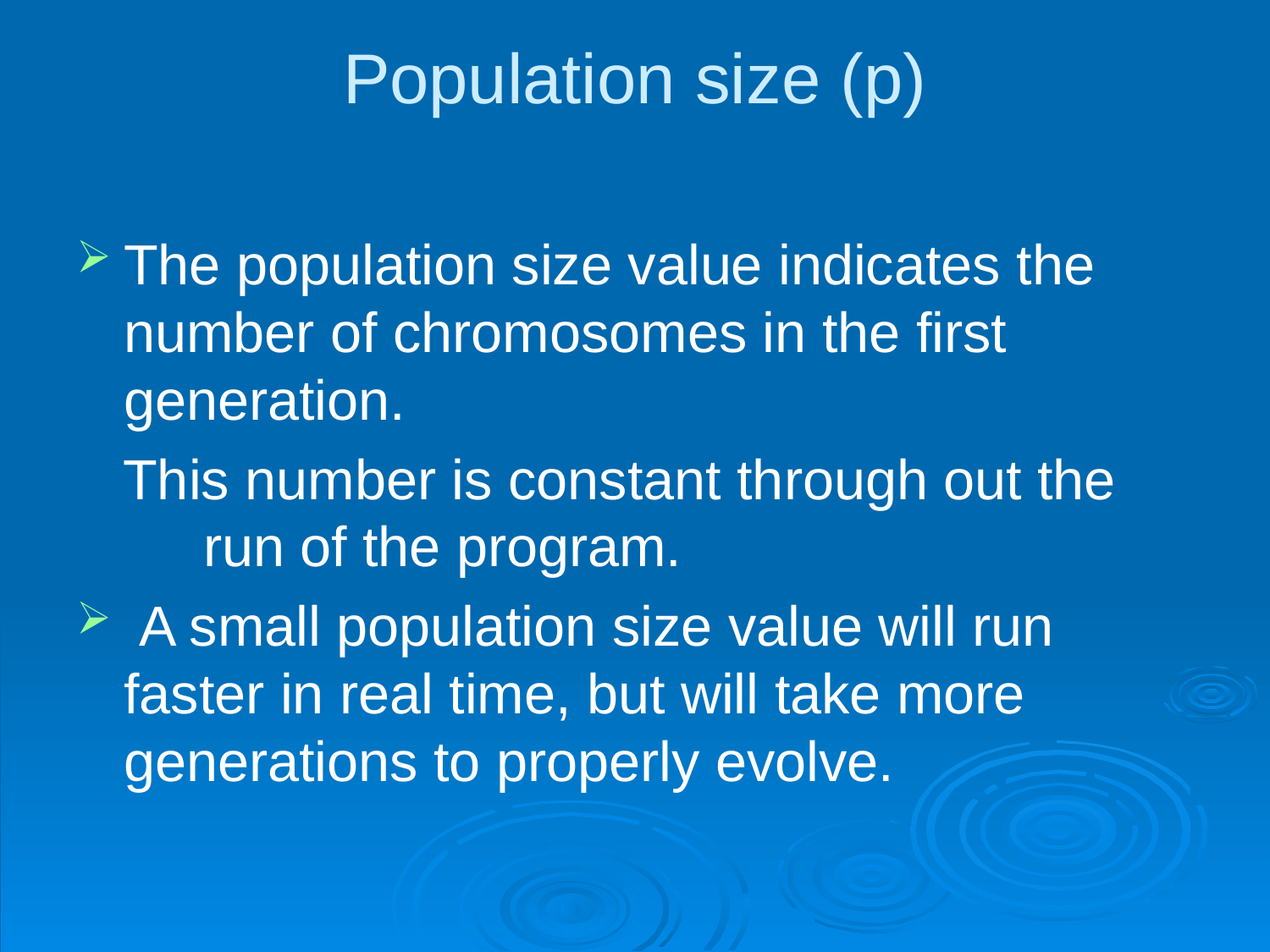

# Population size (p)
The population size value indicates the number of chromosomes in the first generation.
   This number is constant through out the   	run of the program.
 A small population size value will run faster in real time, but will take more generations to properly evolve.